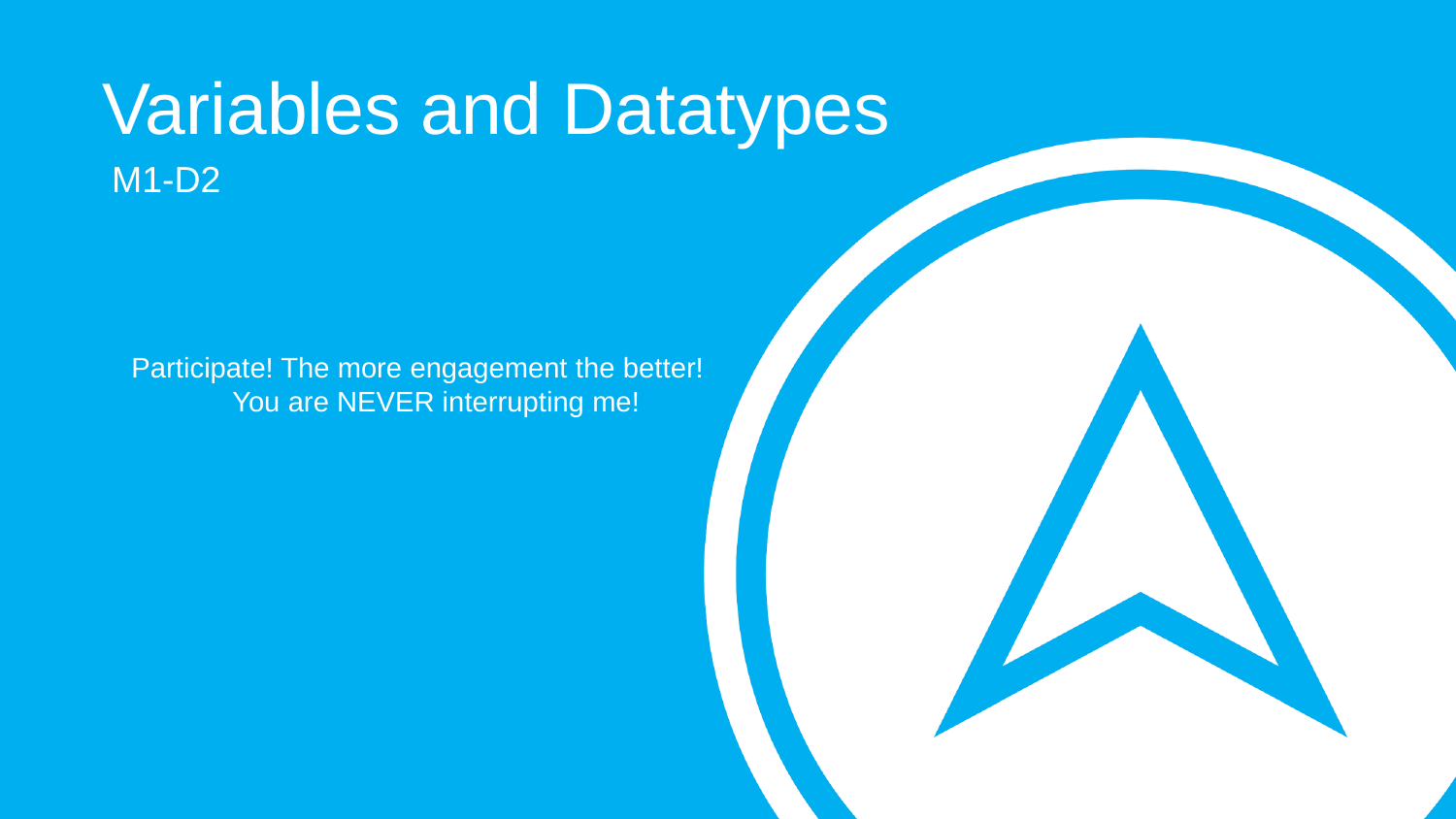

Variables and Datatypes
M1-D2

Participate! The more engagement the better! You are NEVER interrupting me!